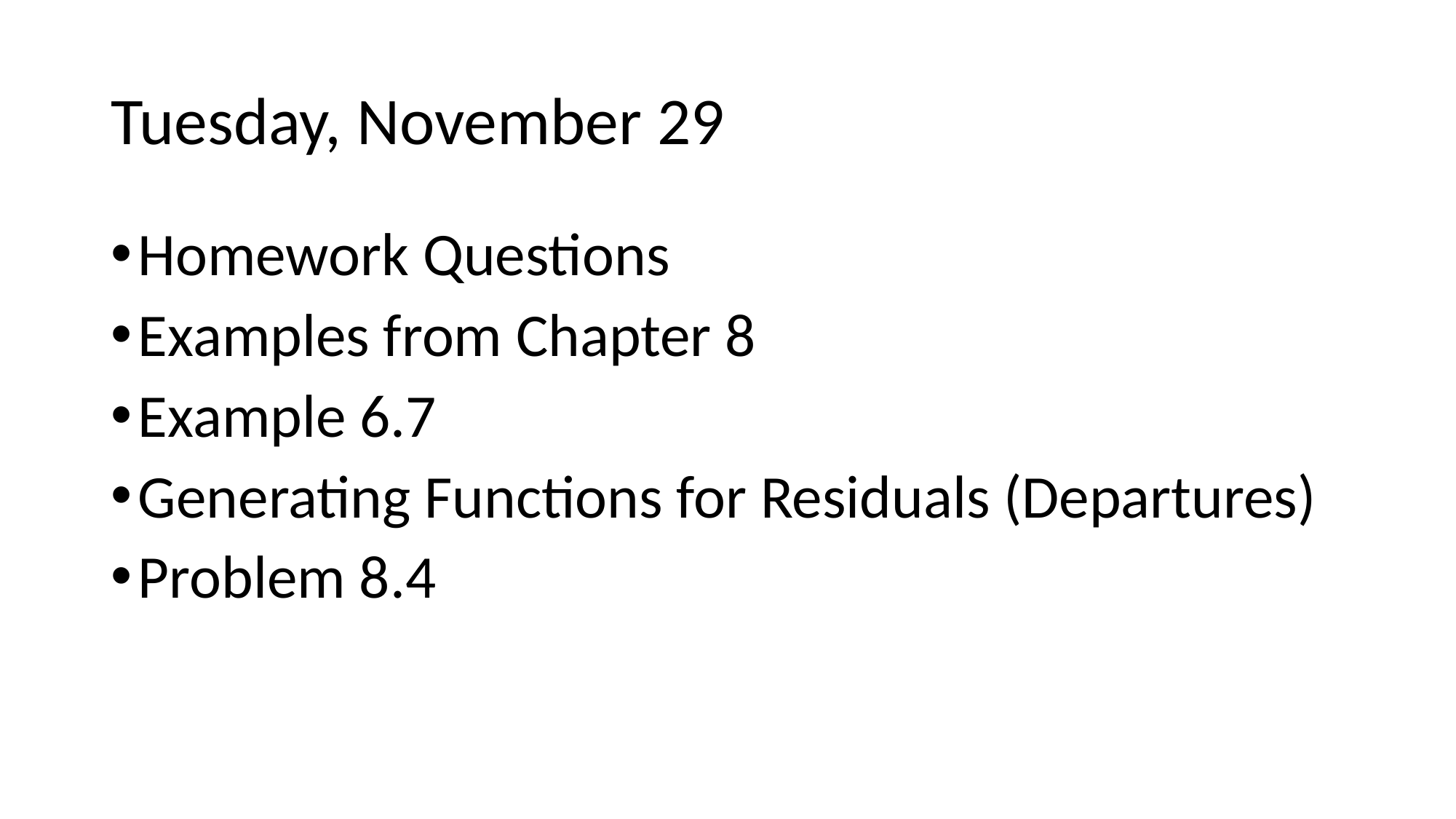

# Tuesday, November 29
Homework Questions
Examples from Chapter 8
Example 6.7
Generating Functions for Residuals (Departures)
Problem 8.4